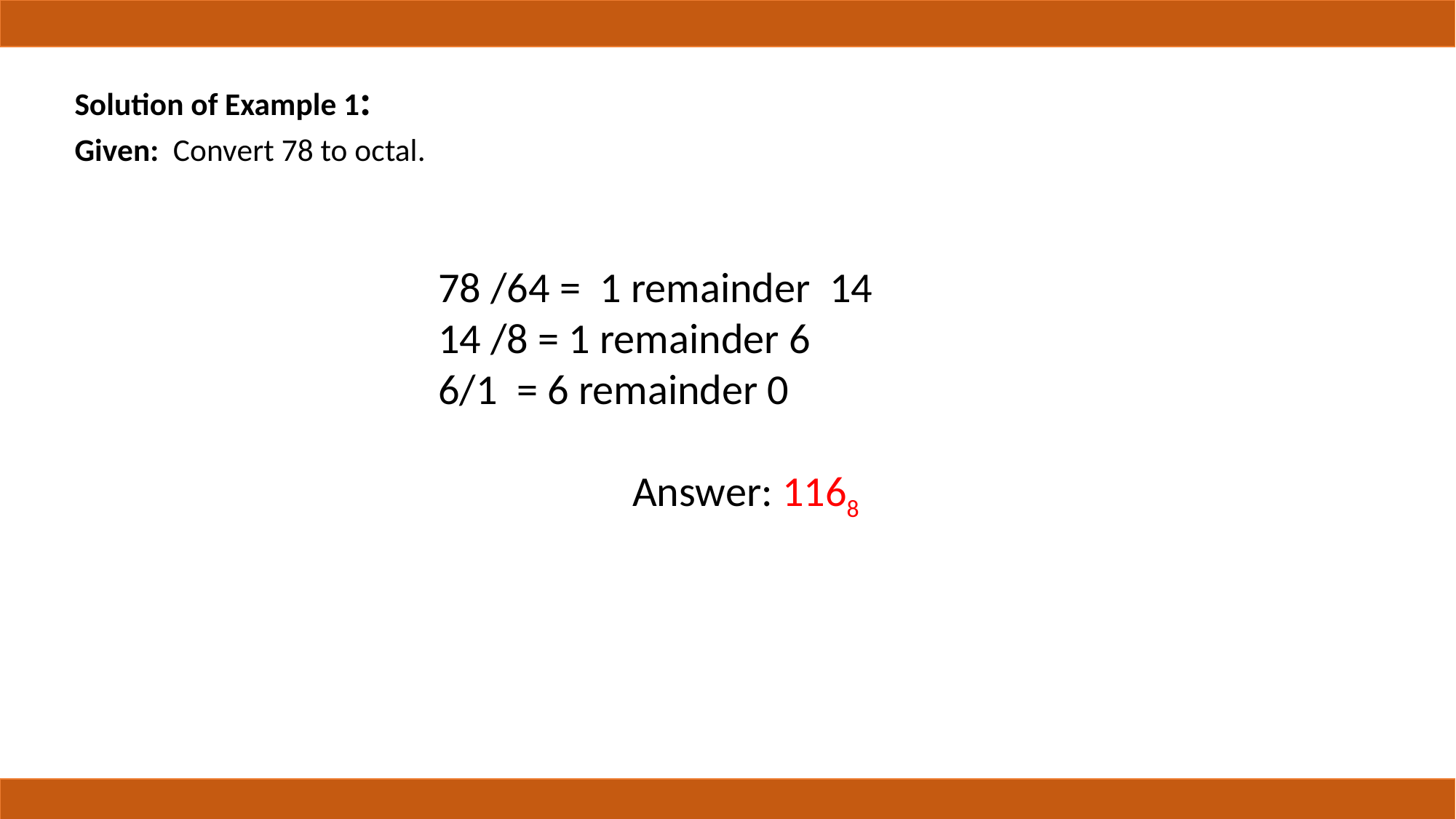

Solution of Example 1:
Given:  Convert 78 to octal.

78 /64 =  1 remainder  14
14 /8 = 1 remainder 6
6/1  = 6 remainder 0

Answer: 1168